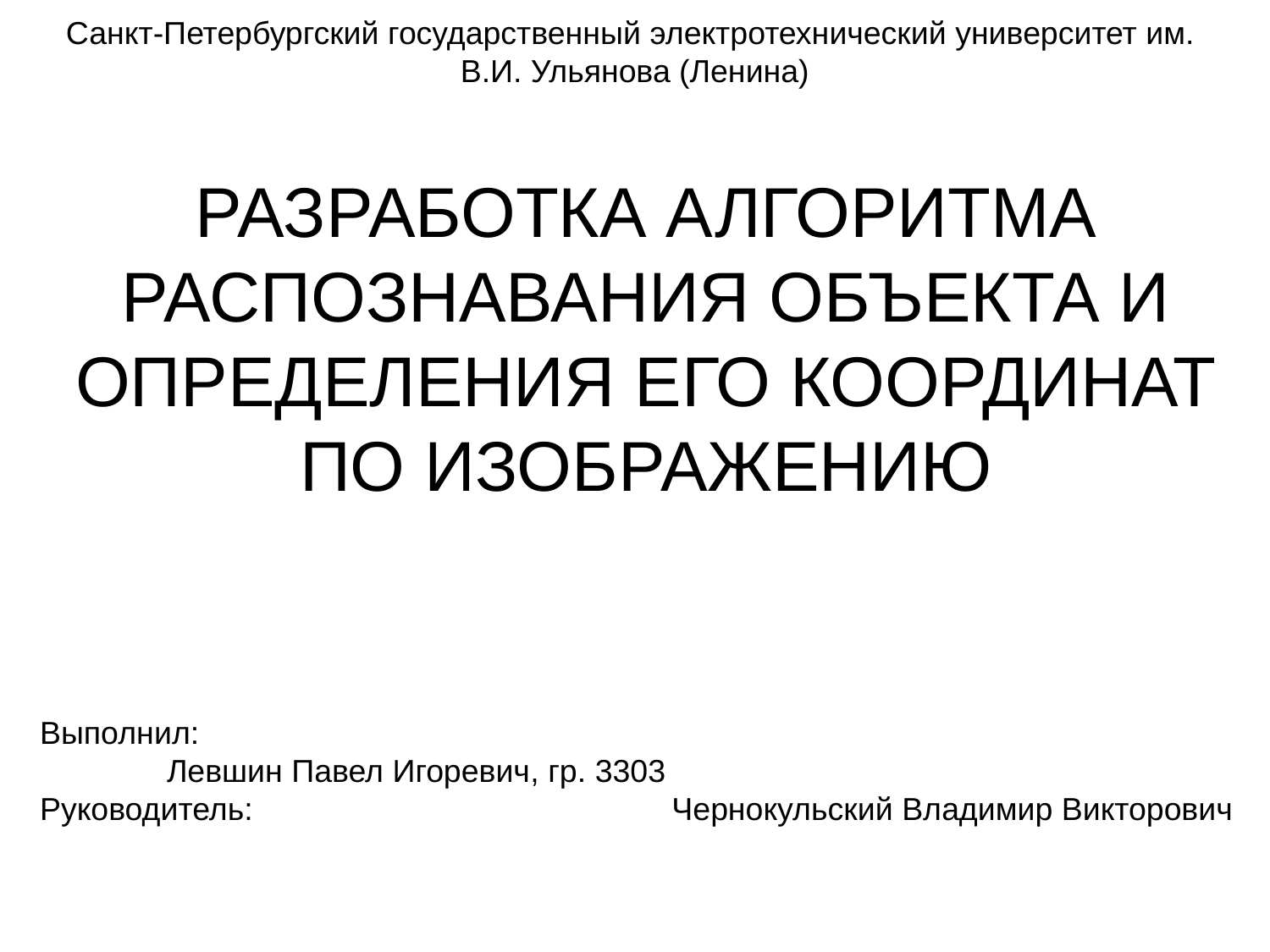

Санкт-Петербургский государственный электротехнический университет им.
В.И. Ульянова (Ленина)
# РАЗРАБОТКА АЛГОРИТМА РАСПОЗНАВАНИЯ ОБЪЕКТА И ОПРЕДЕЛЕНИЯ ЕГО КООРДИНАТ ПО ИЗОБРАЖЕНИЮ
Выполнил: 									Левшин Павел Игоревич, гр. 3303
Руководитель:			              Чернокульский Владимир Викторович